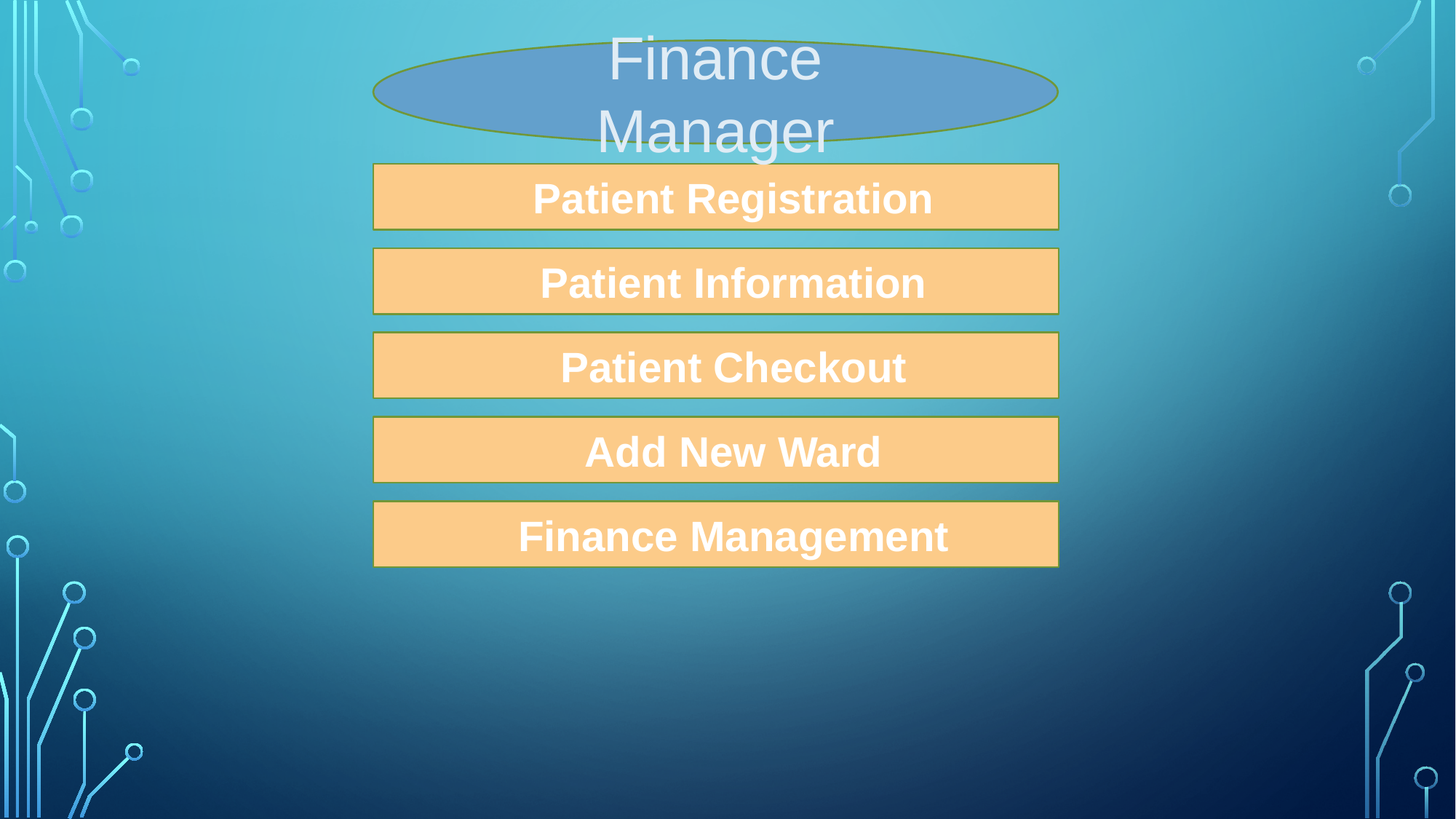

Finance Manager
   Patient Registration

   Patient Information
   Patient Checkout
   Add New Ward
   Finance Management